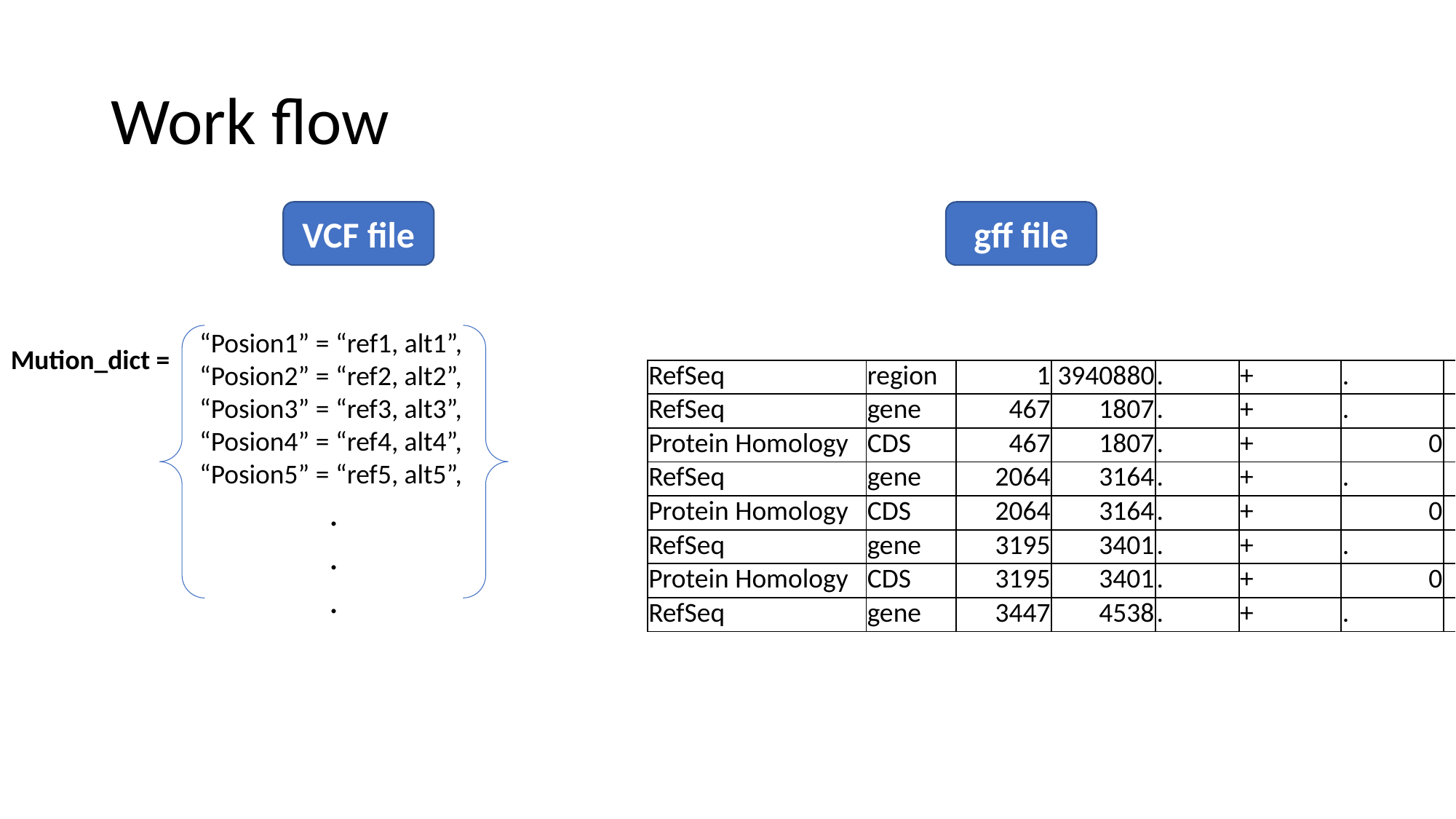

# Work flow
VCF file
gff file
“Posion1” = “ref1, alt1”,
“Posion2” = “ref2, alt2”,
“Posion3” = “ref3, alt3”,
“Posion4” = “ref4, alt4”,
“Posion5” = “ref5, alt5”,
.
.
.
Mution_dict =
| RefSeq | region | 1 | 3940880 | . | + | . |  |
| --- | --- | --- | --- | --- | --- | --- | --- |
| RefSeq | gene | 467 | 1807 | . | + | . |  |
| Protein Homology | CDS | 467 | 1807 | . | + | 0 |  |
| RefSeq | gene | 2064 | 3164 | . | + | . |  |
| Protein Homology | CDS | 2064 | 3164 | . | + | 0 |  |
| RefSeq | gene | 3195 | 3401 | . | + | . |  |
| Protein Homology | CDS | 3195 | 3401 | . | + | 0 |  |
| RefSeq | gene | 3447 | 4538 | . | + | . |  |